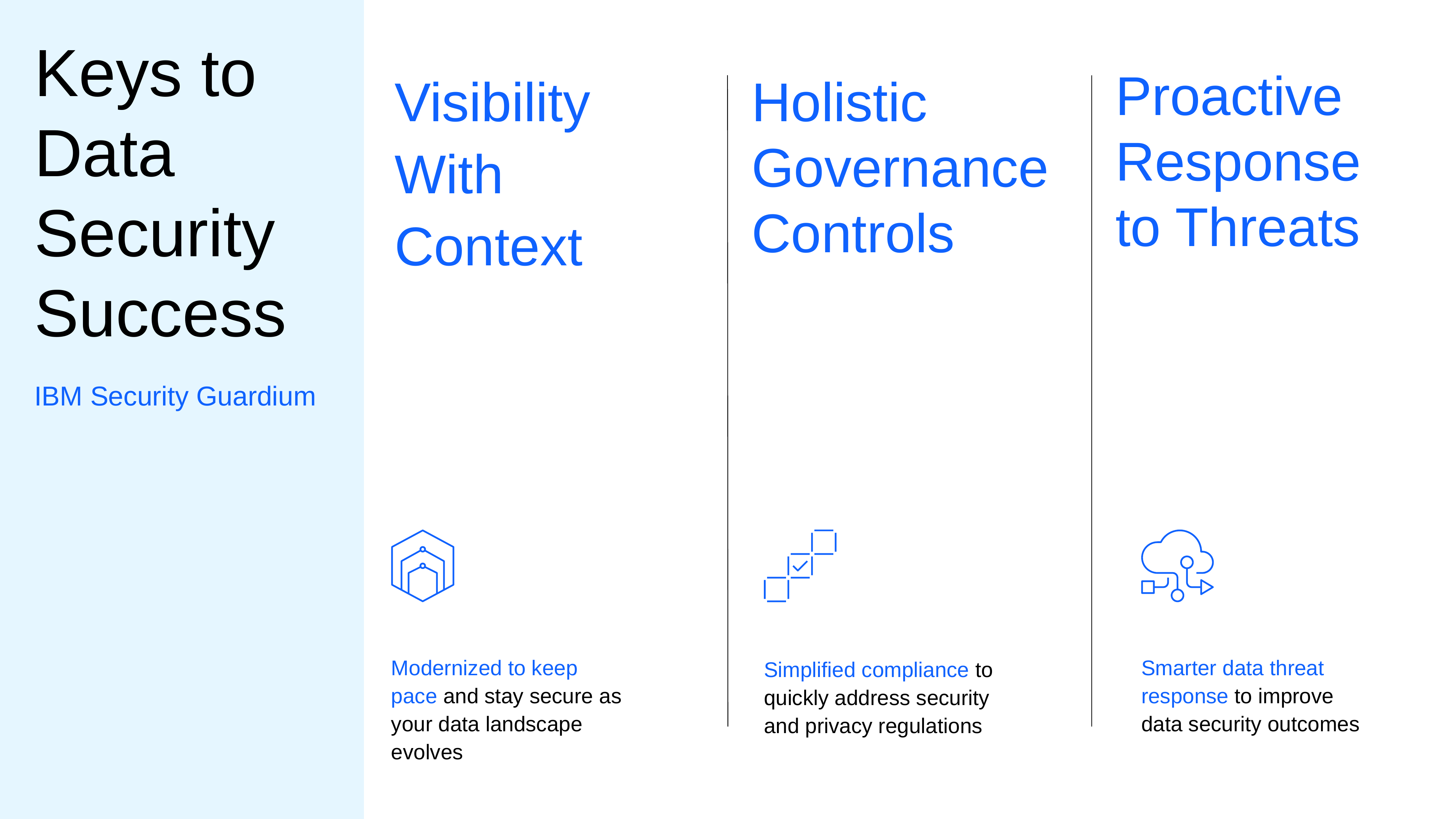

# Keys to Data Security Success
Proactive Response to Threats

Visibility
With Context

Holistic Governance Controls

IBM Security Guardium

Smarter data threat response to improve
data security outcomes
Modernized to keep pace and stay secure as your data landscape evolves
Simplified compliance to quickly address security and privacy regulations